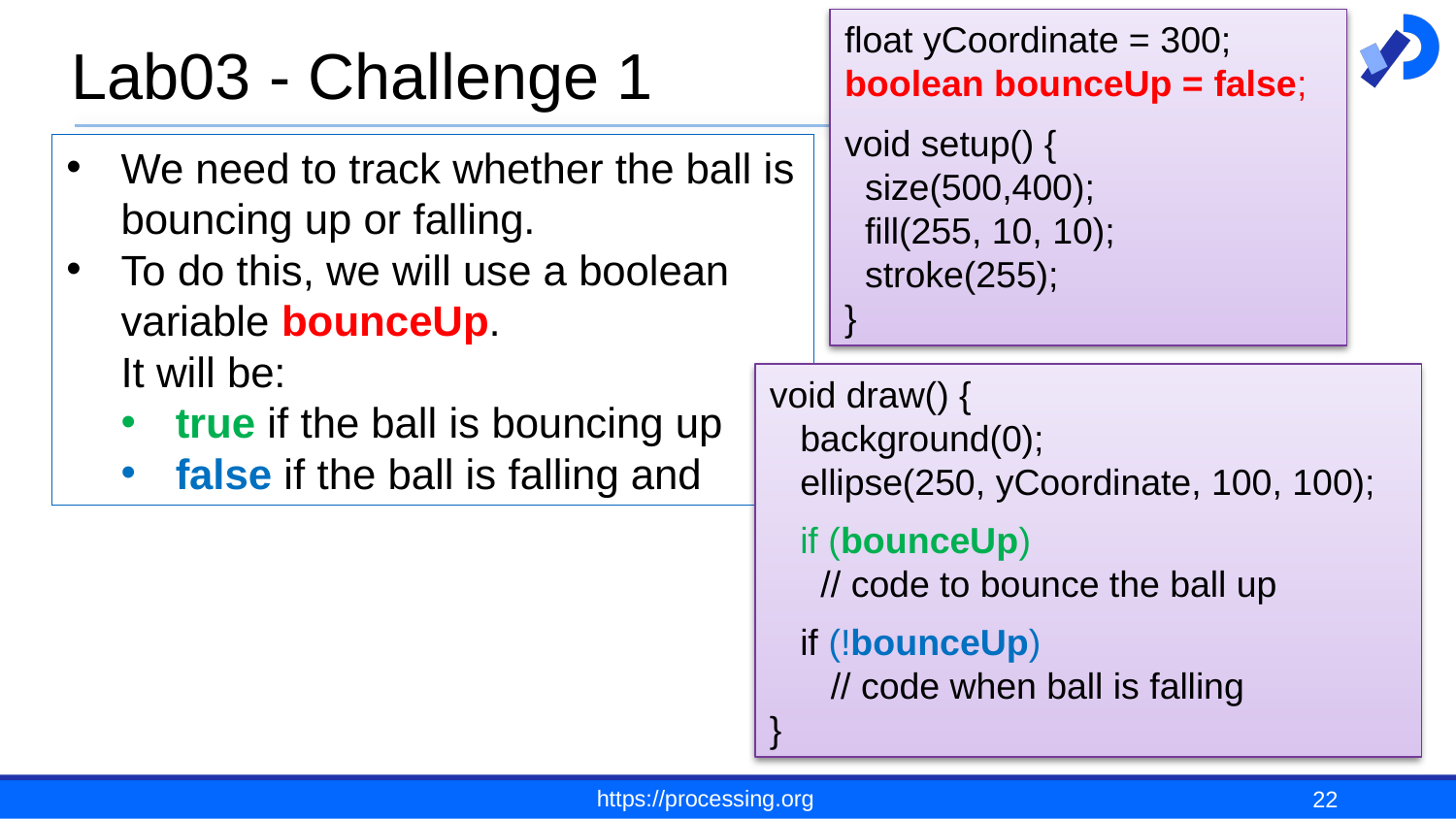

# Lab03 - Challenge 1
float yCoordinate = 300;
boolean bounceUp = false;

void setup() {
  size(500,400);
  fill(255, 10, 10);
  stroke(255);
}
We need to track whether the ball is bouncing up or falling.
To do this, we will use a boolean variable bounceUp.
It will be:
true if the ball is bouncing up
false if the ball is falling and
void draw() {
   background(0);
   ellipse(250, yCoordinate, 100, 100);

   if (bounceUp)
     // code to bounce the ball up

   if (!bounceUp)
      // code when ball is falling
}
22
https://processing.org